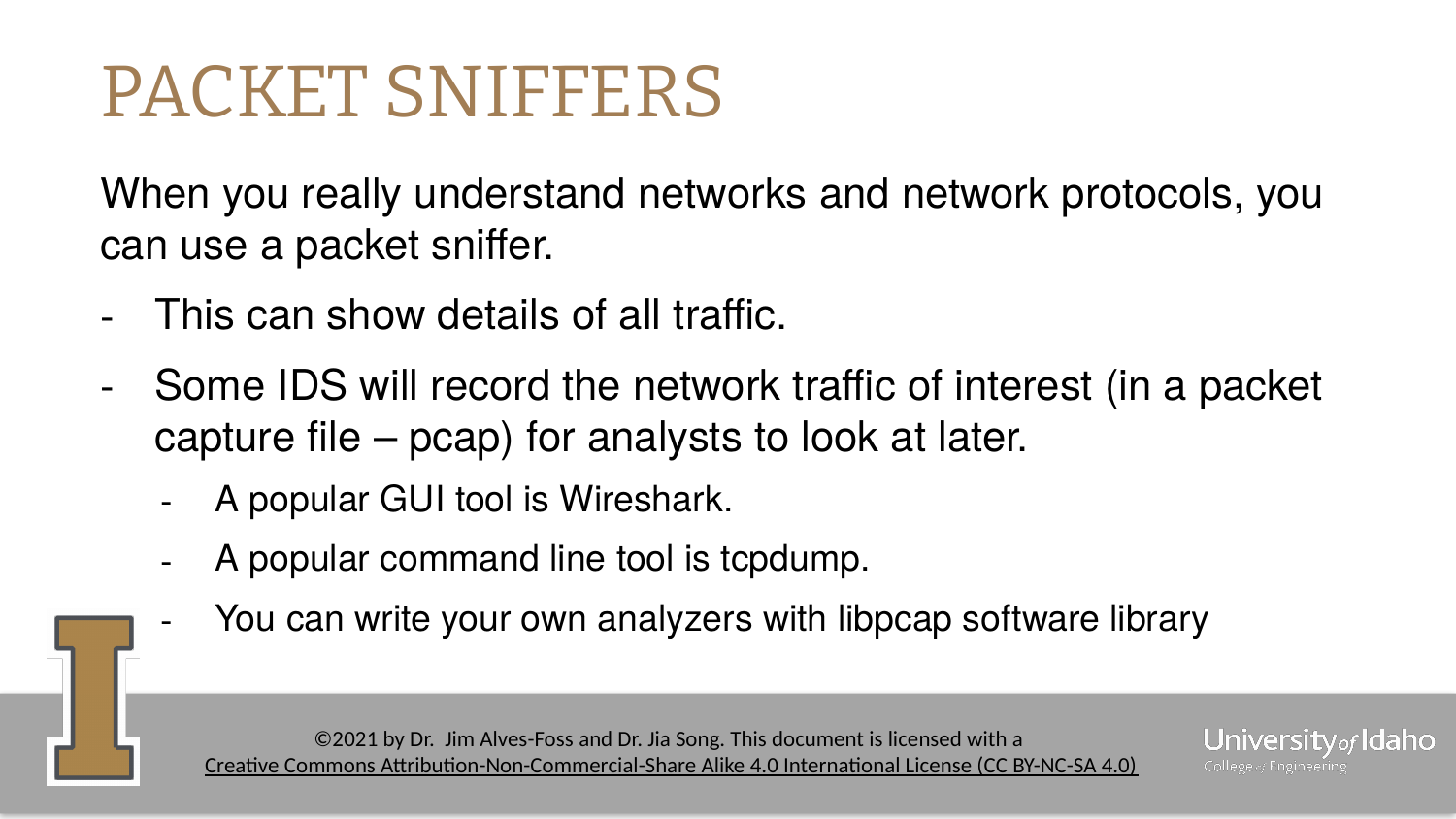

# PACKET SNIFFERS
When you really understand networks and network protocols, you can use a packet sniffer.
This can show details of all traffic.
Some IDS will record the network traffic of interest (in a packet capture file – pcap) for analysts to look at later.
A popular GUI tool is Wireshark.
A popular command line tool is tcpdump.
You can write your own analyzers with libpcap software library